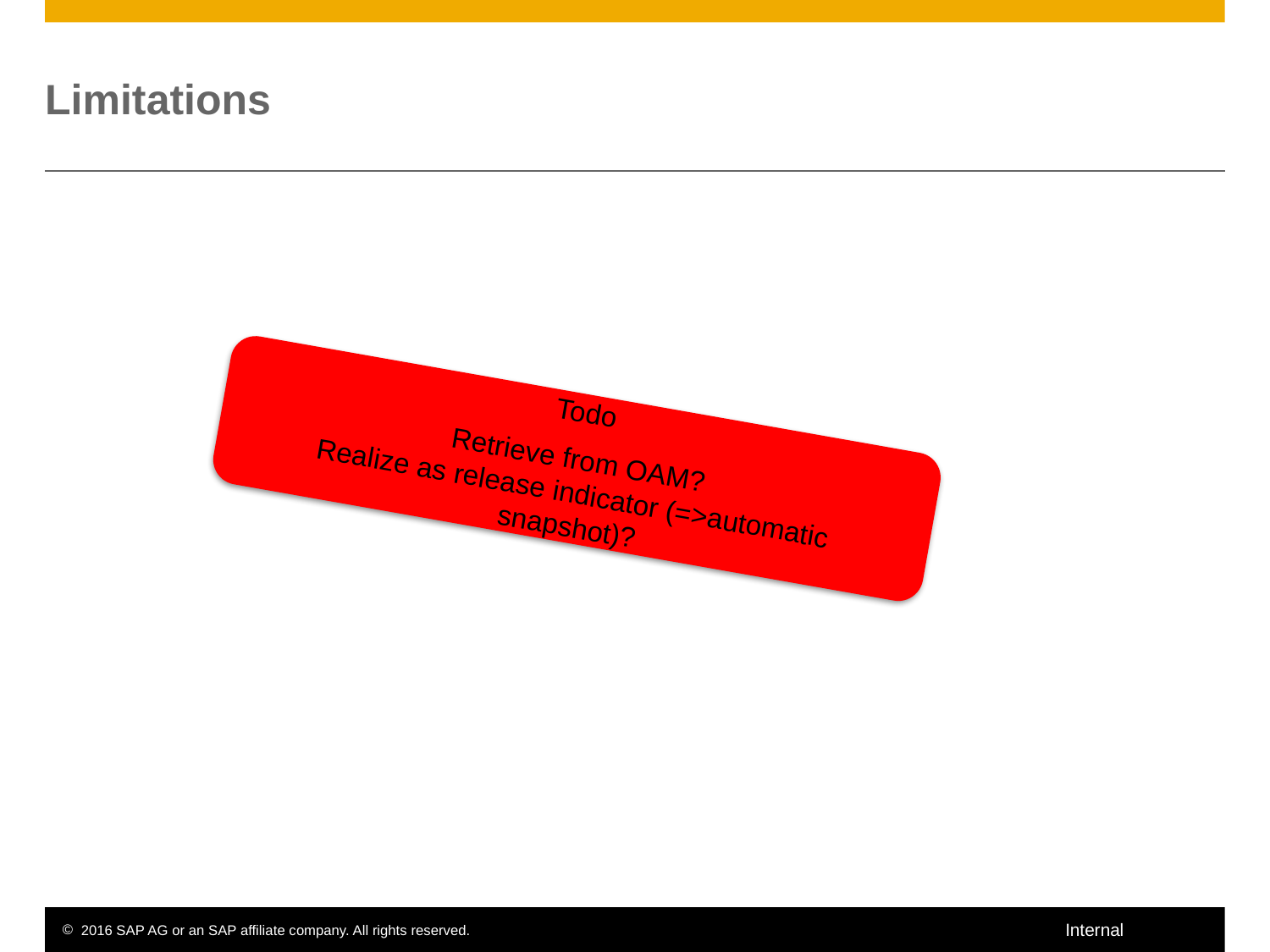

# Limitations
Todo
Retrieve from OAM?
Realize as release indicator (=>automatic snapshot)?